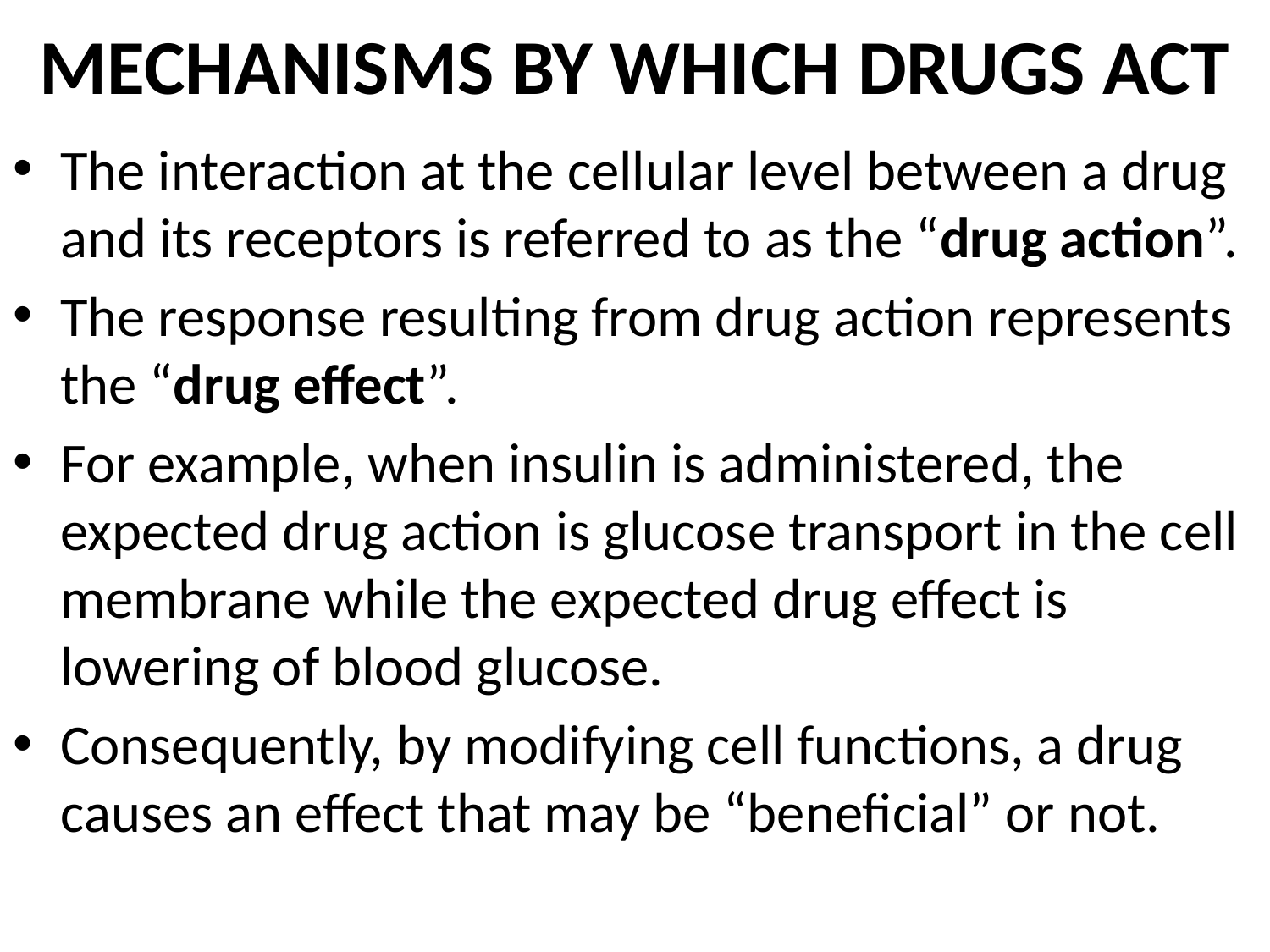

# MECHANISMS BY WHICH DRUGS ACT
The interaction at the cellular level between a drug and its receptors is referred to as the “drug action”.
The response resulting from drug action represents the “drug effect”.
For example, when insulin is administered, the expected drug action is glucose transport in the cell membrane while the expected drug effect is lowering of blood glucose.
Consequently, by modifying cell functions, a drug causes an effect that may be “beneficial” or not.